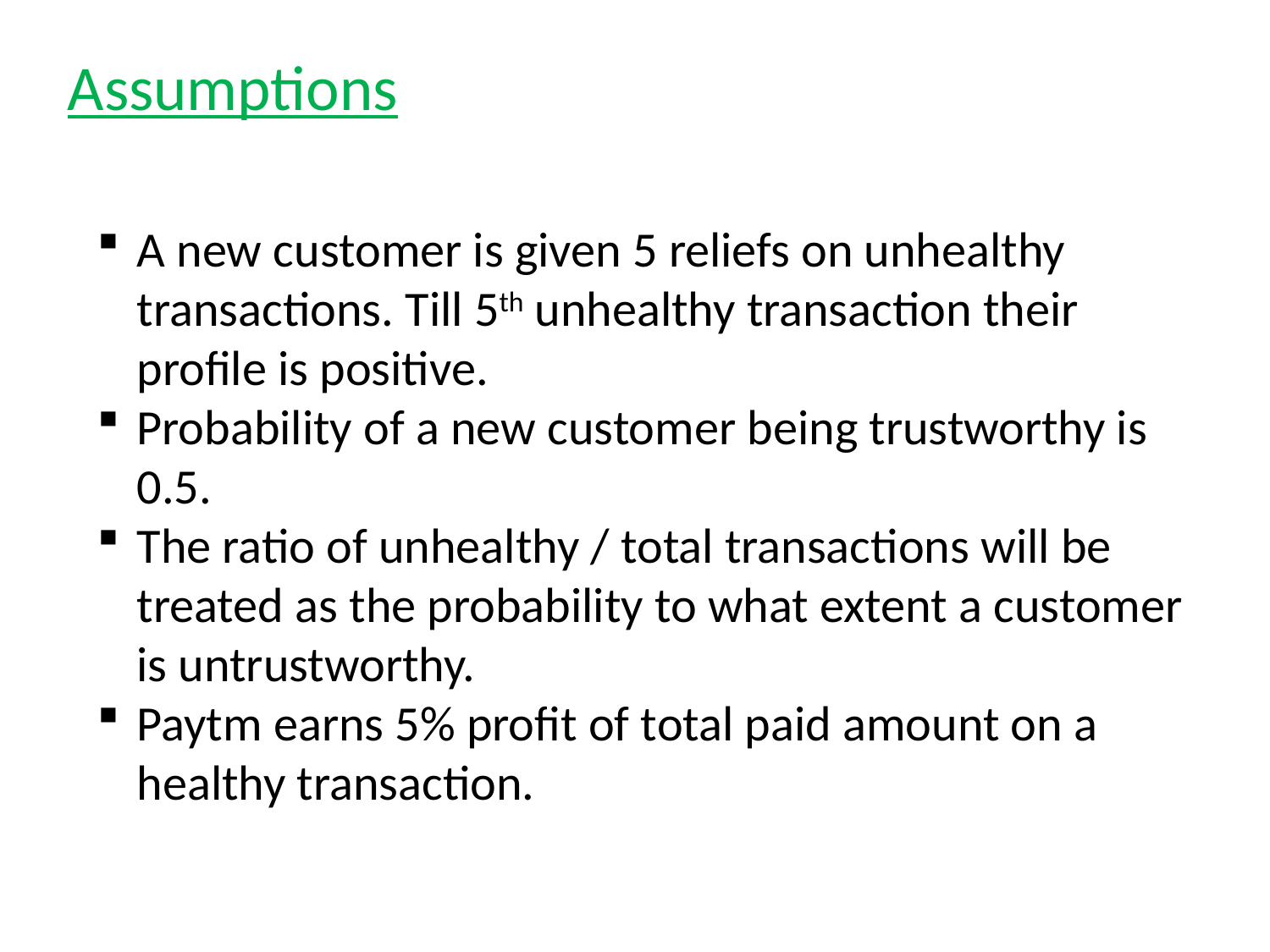

Assumptions
A new customer is given 5 reliefs on unhealthy transactions. Till 5th unhealthy transaction their profile is positive.
Probability of a new customer being trustworthy is 0.5.
The ratio of unhealthy / total transactions will be treated as the probability to what extent a customer is untrustworthy.
Paytm earns 5% profit of total paid amount on a healthy transaction.